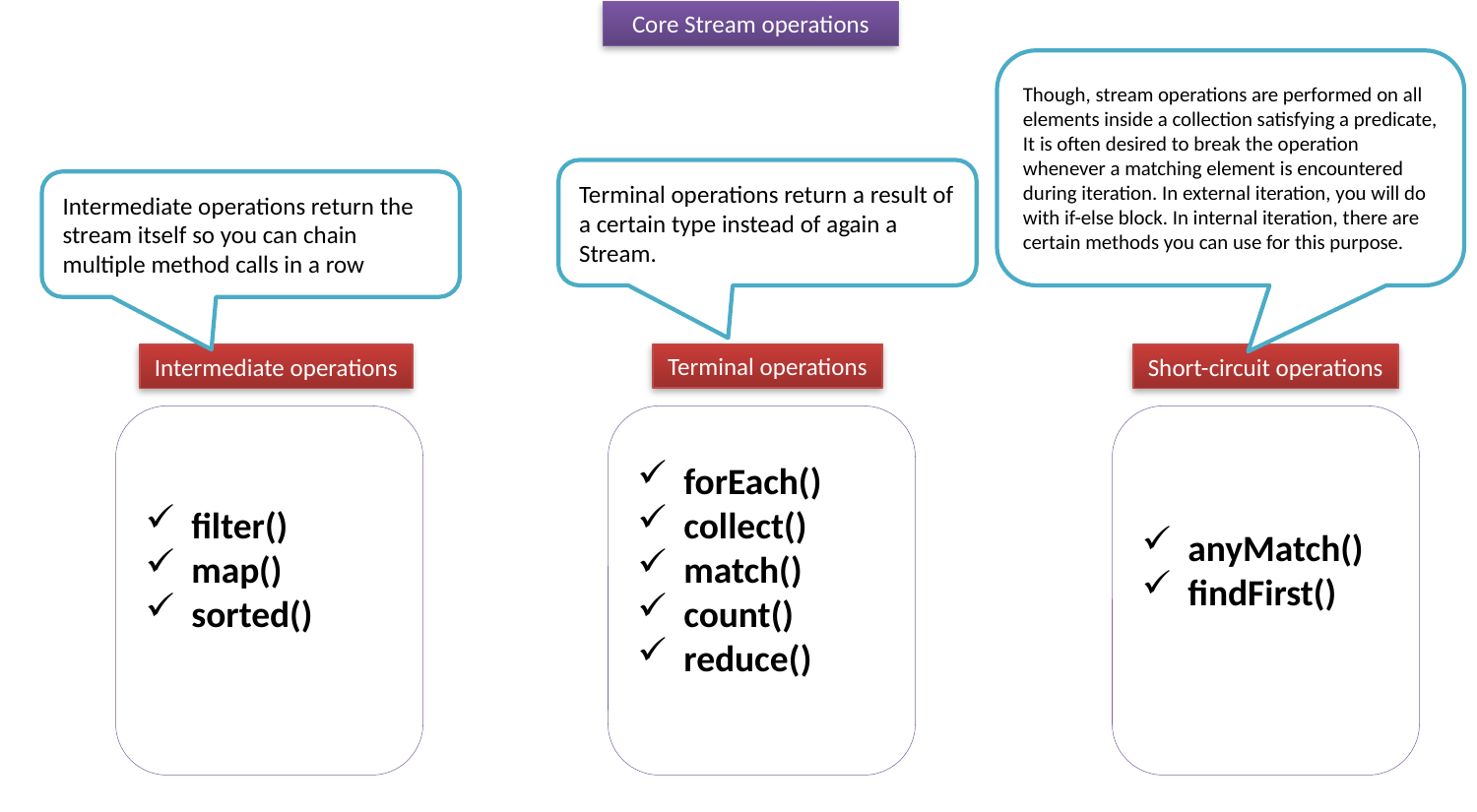

Core Stream operations
Though, stream operations are performed on all elements inside a collection satisfying a predicate, It is often desired to break the operation whenever a matching element is encountered during iteration. In external iteration, you will do with if-else block. In internal iteration, there are certain methods you can use for this purpose.
Terminal operations return a result of a certain type instead of again a Stream.
Intermediate operations return the stream itself so you can chain multiple method calls in a row

Terminal operations
Intermediate operations
Short-circuit operations
filter()
map()
sorted()

forEach()
collect()
match()
count()
reduce()

anyMatch()
findFirst()